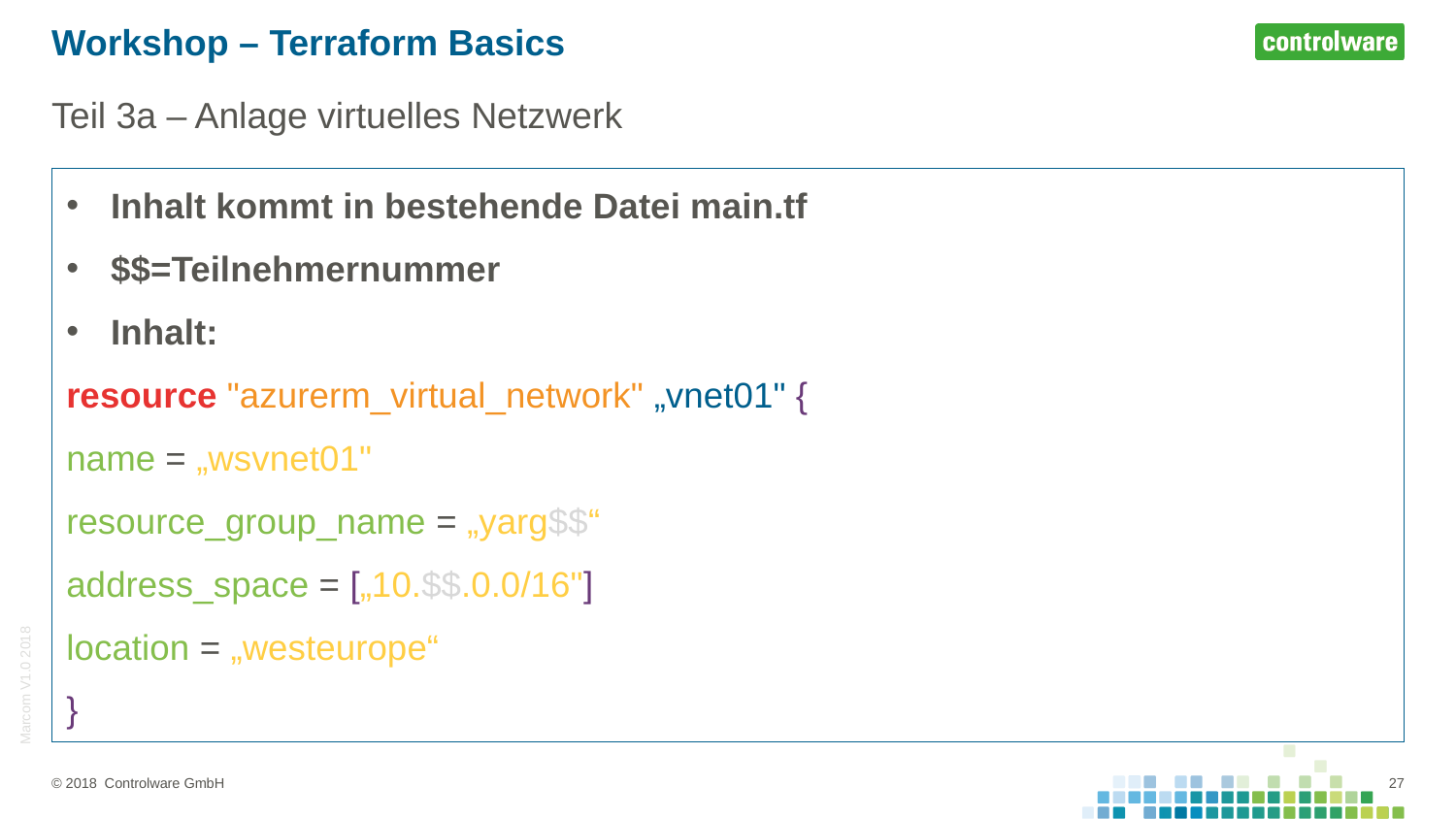

# Workshop – Terraform Basics
Teil 3a – Anlage virtuelles Netzwerk
Inhalt kommt in bestehende Datei main.tf
$$=Teilnehmernummer
Inhalt:
resource "azurerm_virtual_network" „vnet01" {
name = „wsvnet01"
resource_group_name = „yarg$$“
address_space = [„10.$$.0.0/16"]
location = „westeurope“
}